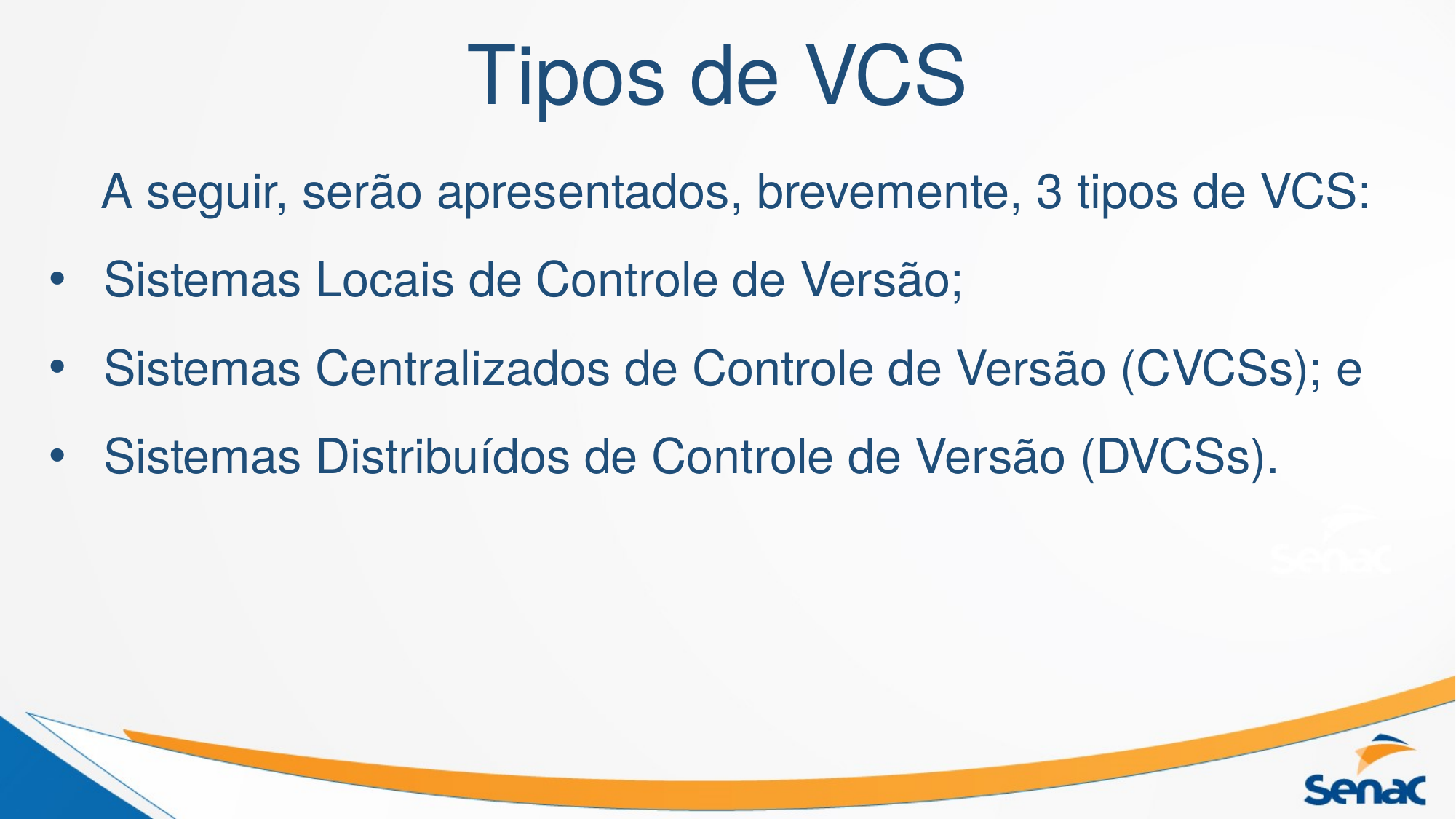

# Tipos de VCS
A seguir, serão apresentados, brevemente, 3 tipos de VCS:
Sistemas Locais de Controle de Versão;
Sistemas Centralizados de Controle de Versão (CVCSs); e
Sistemas Distribuídos de Controle de Versão (DVCSs).